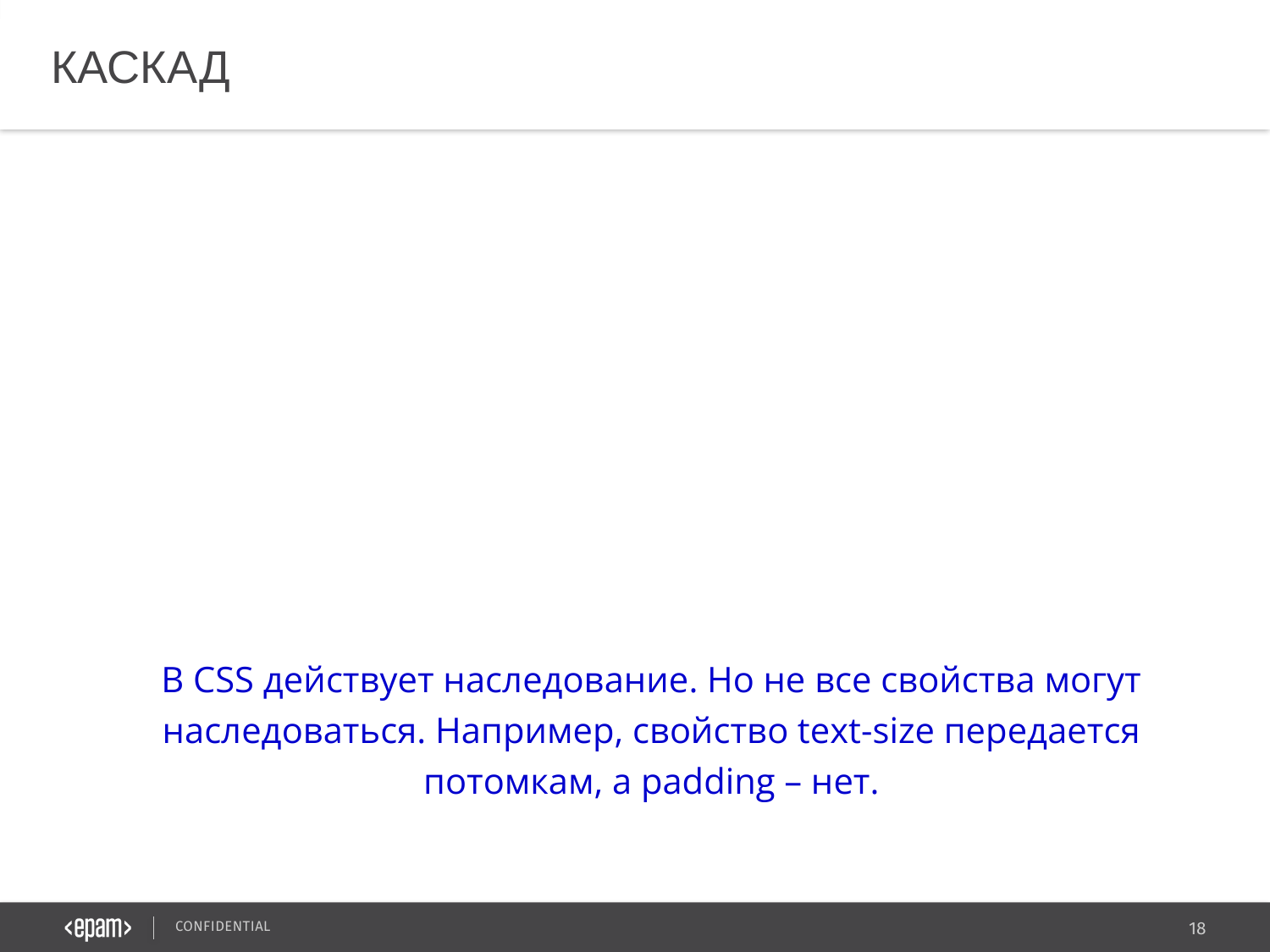

КАСКАД

В CSS действует наследование. Но не все свойства могут наследоваться. Например, свойство text-size передается потомкам, а padding – нет.